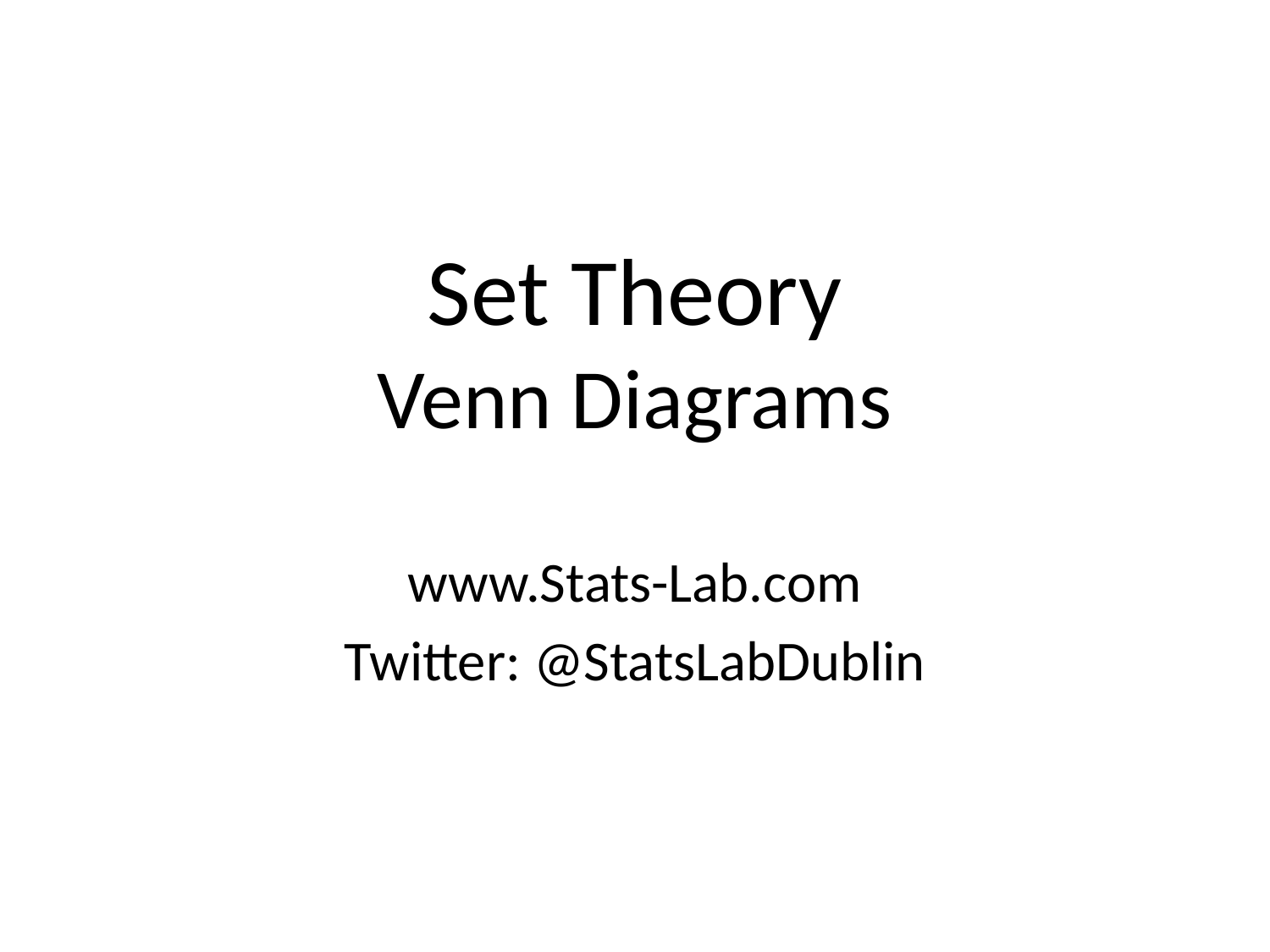

# Set Theory Venn Diagrams
www.Stats-Lab.com
Twitter: @StatsLabDublin